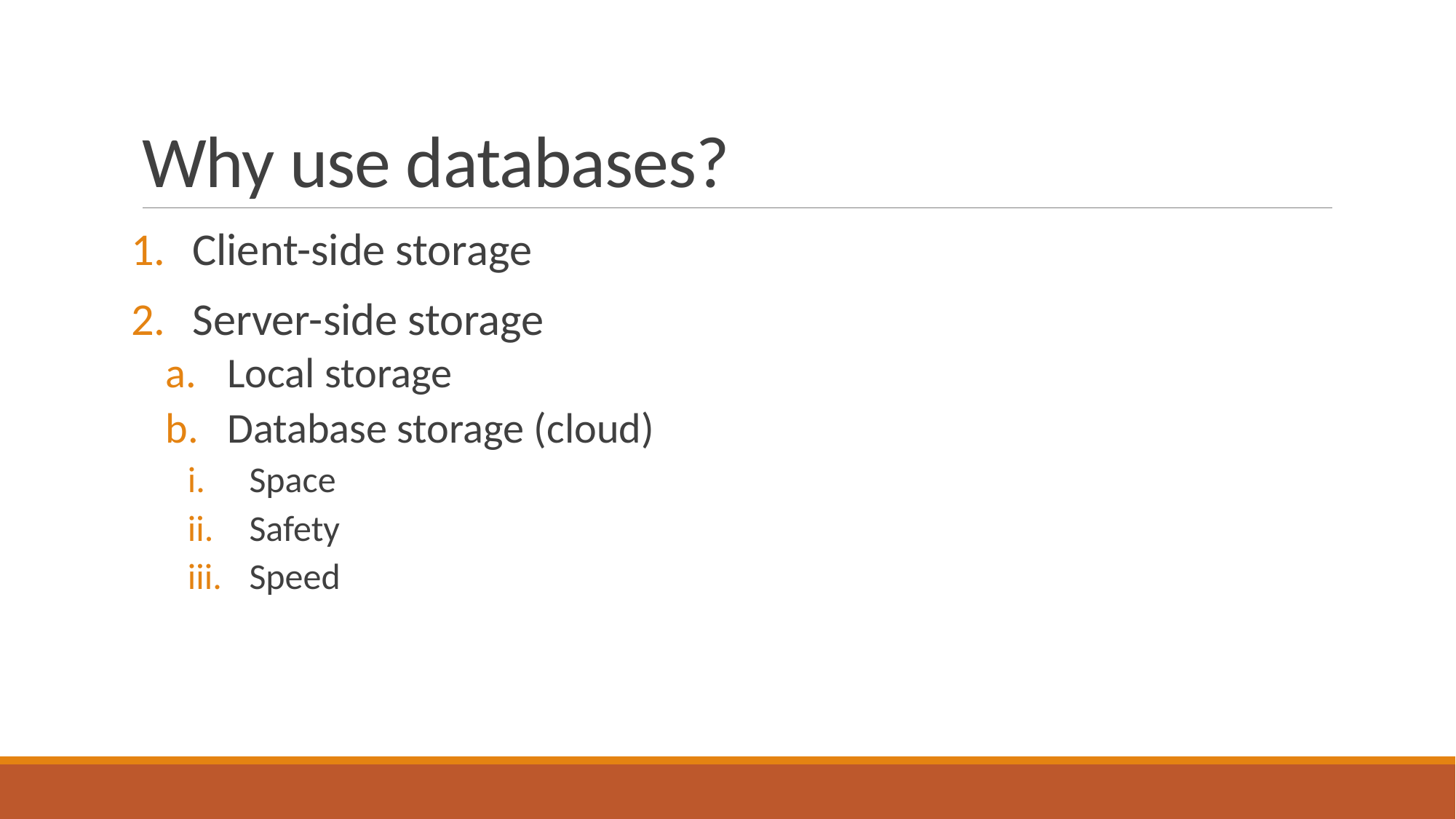

# Why use databases?
Client-side storage
Server-side storage
Local storage
Database storage (cloud)
Space
Safety
Speed